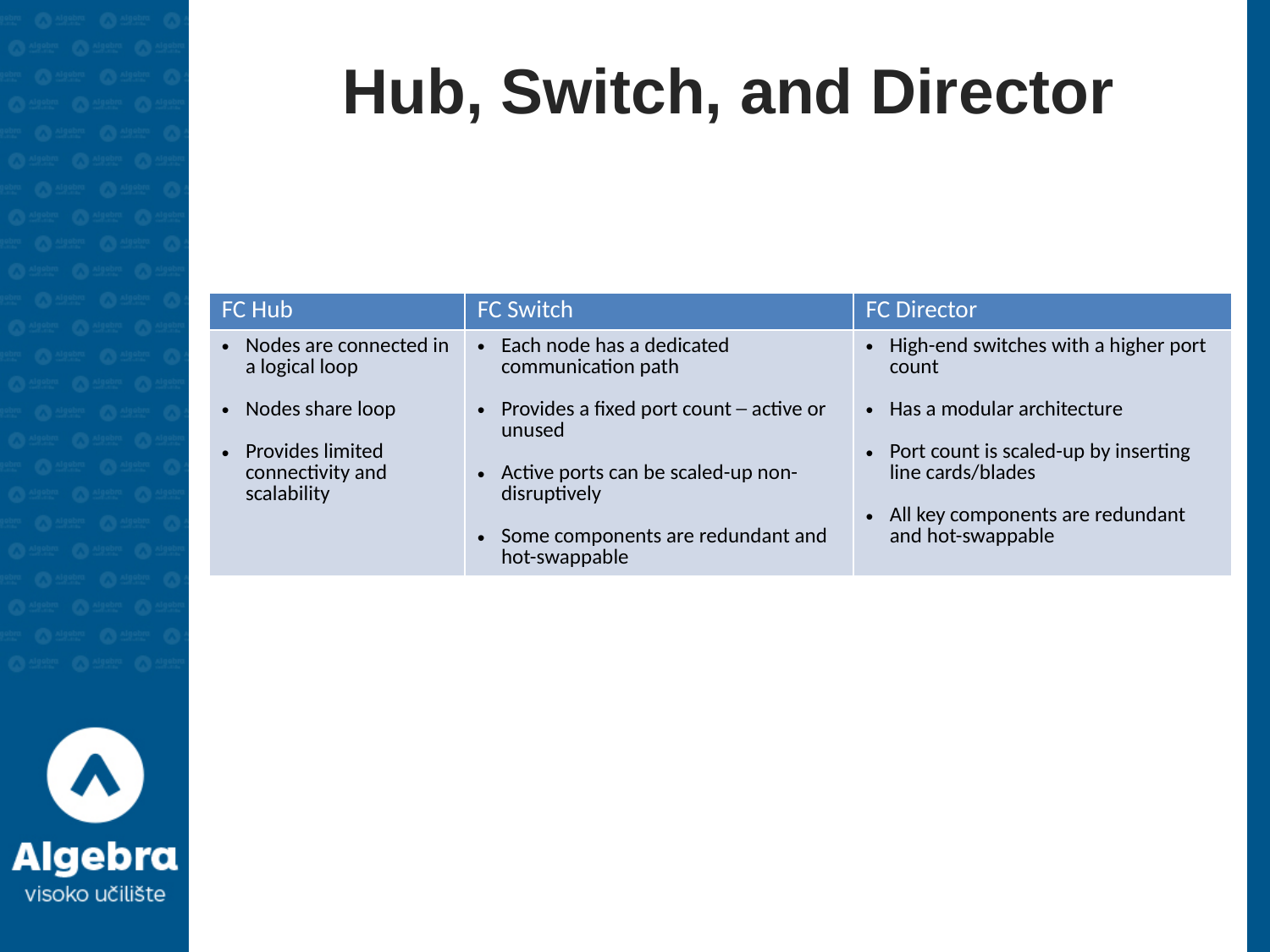

# Hub, Switch, and Director
| FC Hub | FC Switch | FC Director |
| --- | --- | --- |
| Nodes are connected in a logical loop Nodes share loop Provides limited connectivity and scalability | Each node has a dedicated communication path Provides a fixed port count ─ active or unused Active ports can be scaled-up non-disruptively Some components are redundant and hot-swappable | High-end switches with a higher port count Has a modular architecture Port count is scaled-up by inserting line cards/blades All key components are redundant and hot-swappable |